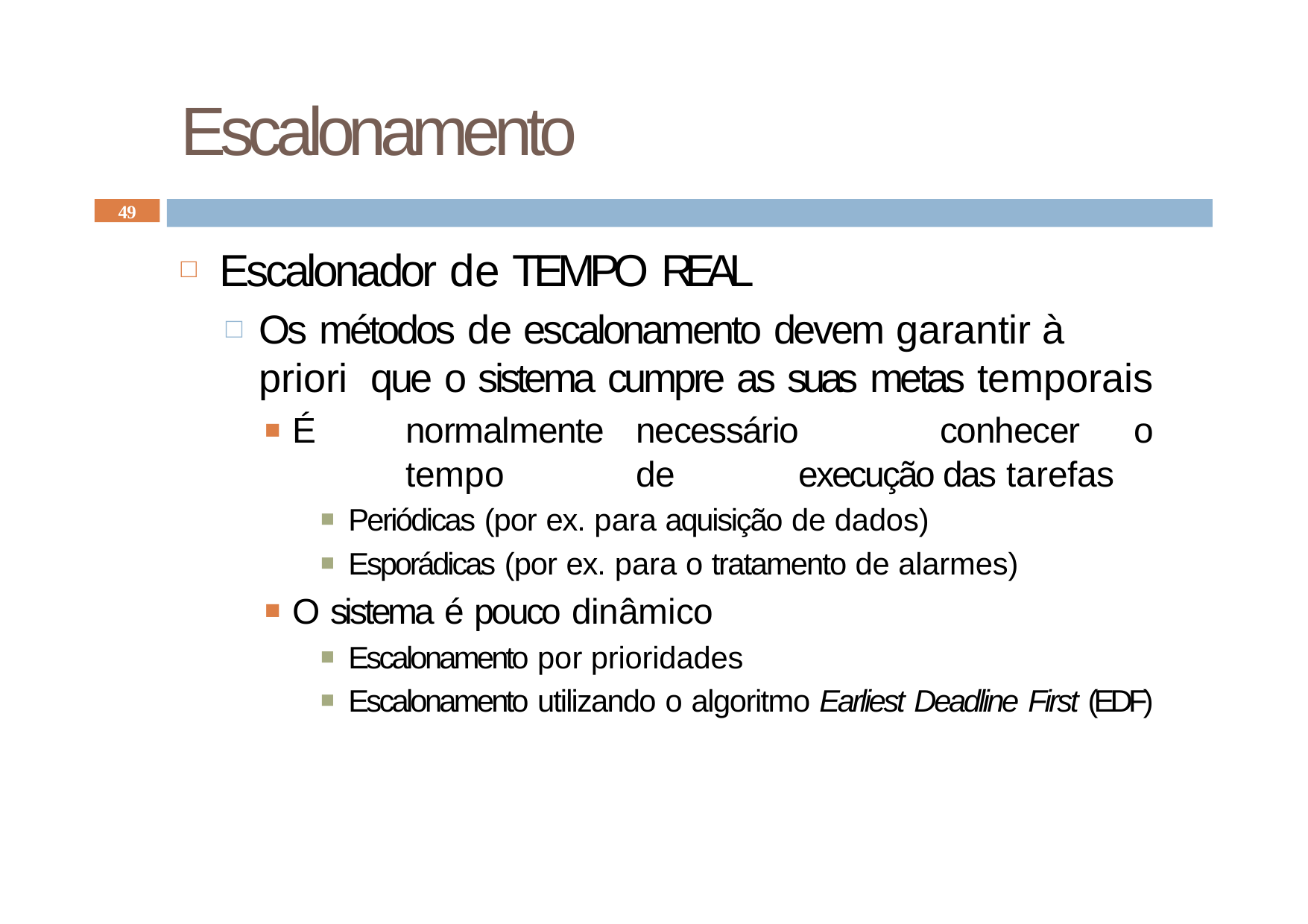

# Escalonamento
49

Escalonador de TEMPO REAL
Os métodos de escalonamento devem garantir à priori 	que o sistema cumpre as suas metas temporais
É	normalmente	necessário	conhecer	o	tempo	de	execução das tarefas
Periódicas (por ex. para aquisição de dados)
Esporádicas (por ex. para o tratamento de alarmes)
O sistema é pouco dinâmico
Escalonamento por prioridades
Escalonamento utilizando o algoritmo Earliest Deadline First (EDF)